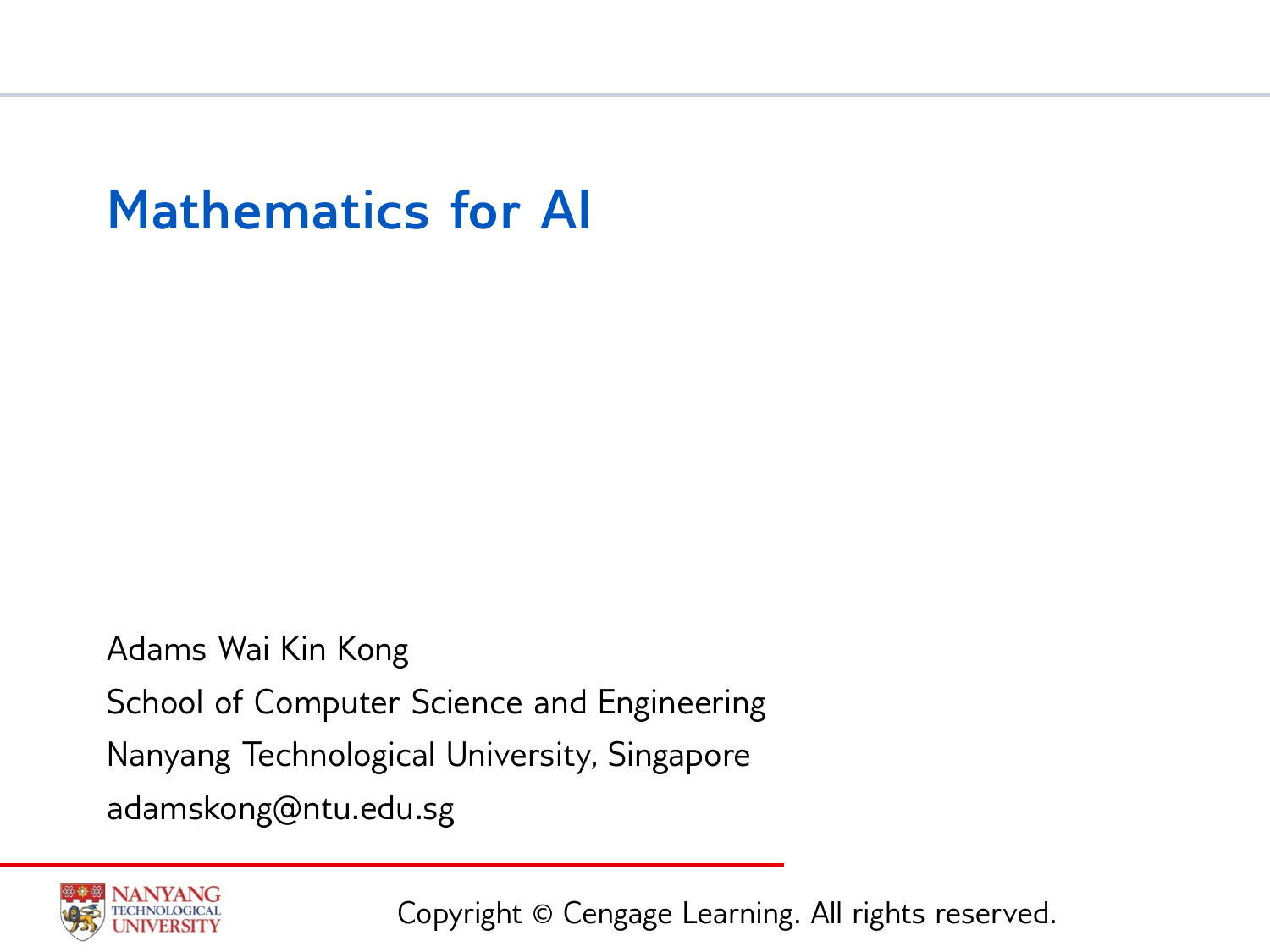

Mathematics for AI

Adams Wai Kin Kong
School of Computer Science and Engineering
Nanyang Technological University, Singapore
adamskong@ntu.edu.sg

Copyright © Cengage Learning. All rights reserved.